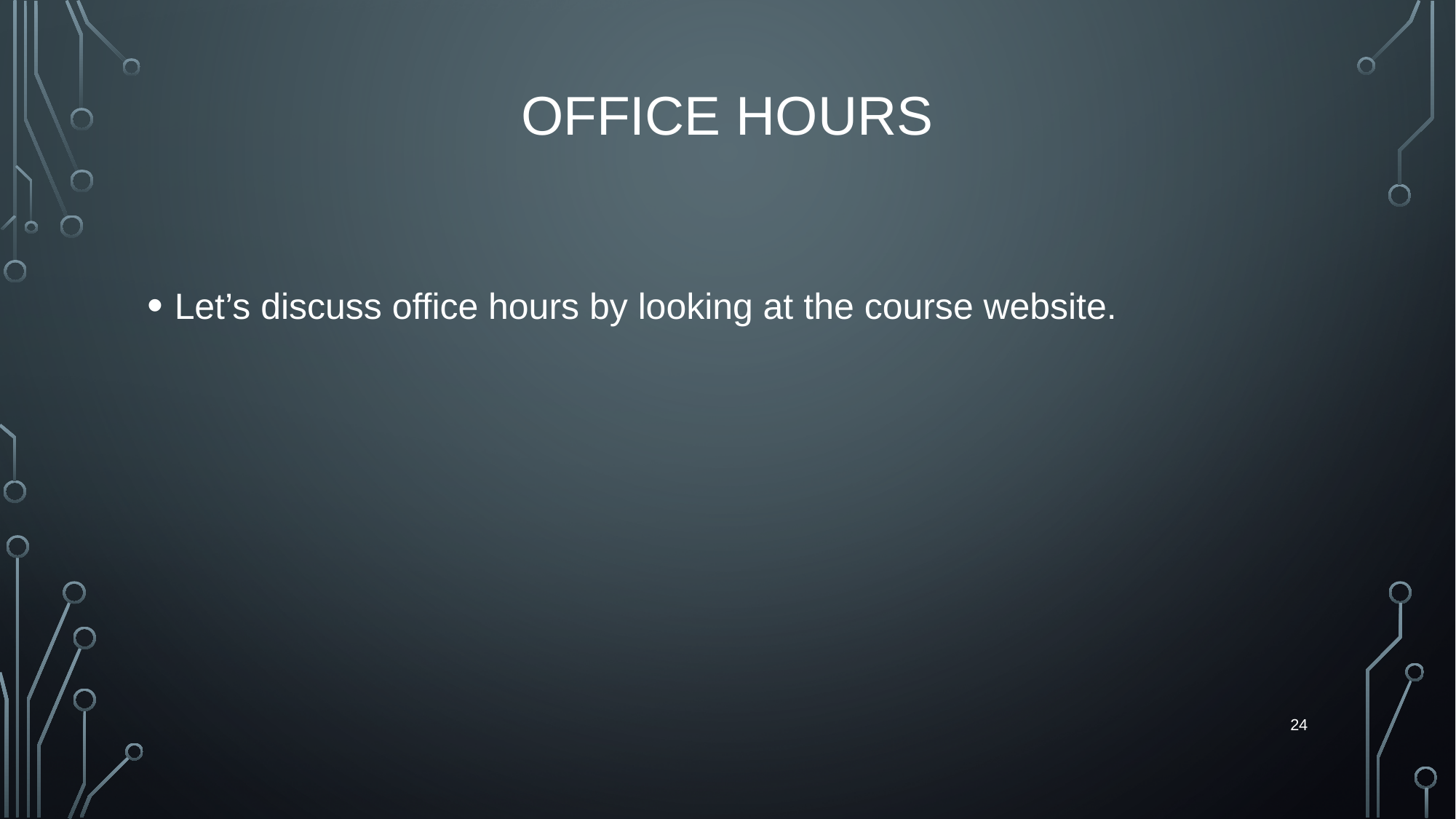

# Office Hours
Let’s discuss office hours by looking at the course website.
24